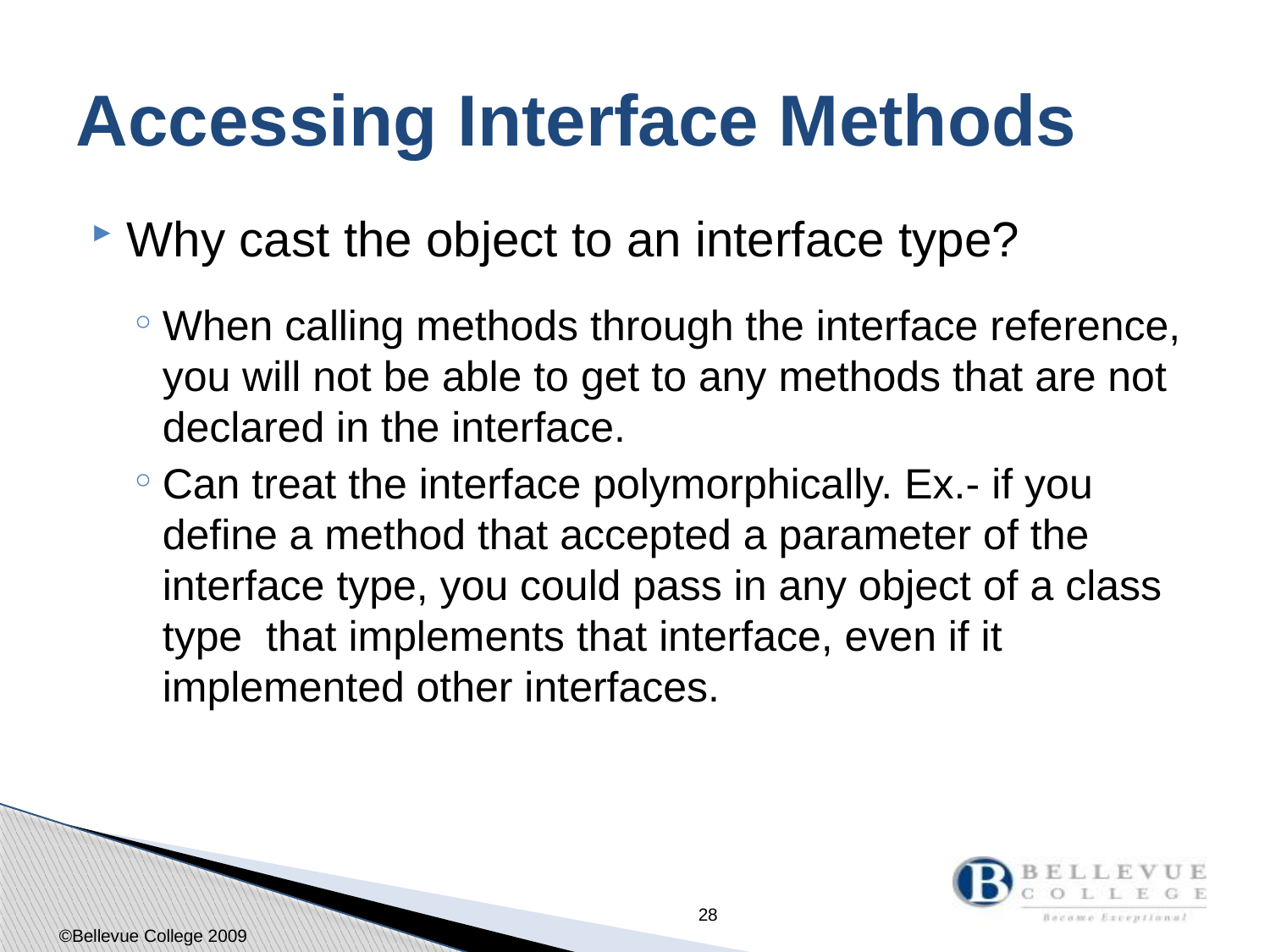

# Accessing Interface Methods
Why cast the object to an interface type?

When calling methods through the interface reference, you will not be able to get to any methods that are not declared in the interface.
Can treat the interface polymorphically. Ex.- if you define a method that accepted a parameter of the interface type, you could pass in any object of a class type  that implements that interface, even if it implemented other interfaces.
28
©Bellevue College 2009